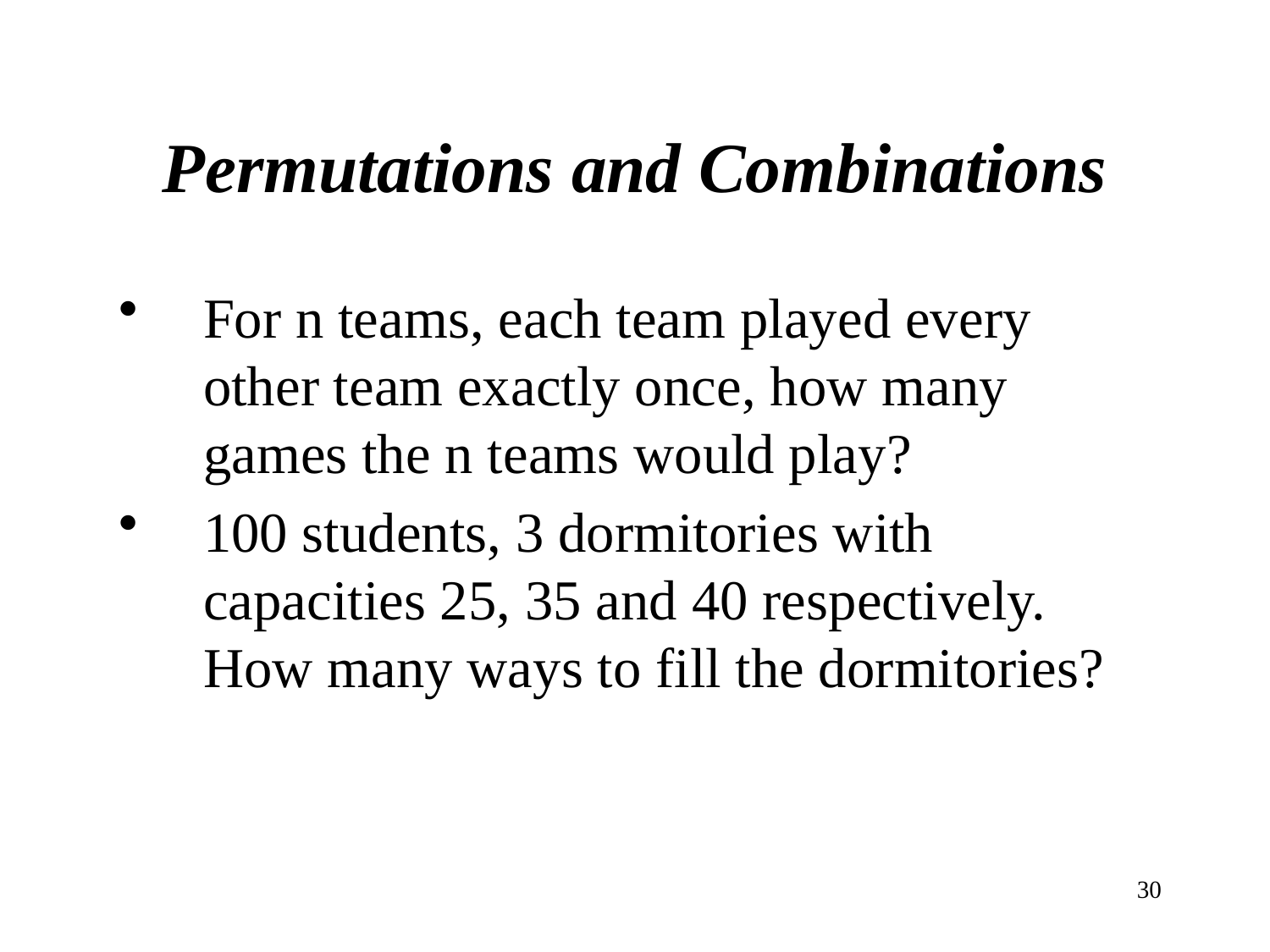

# Permutations and Combinations
For n teams, each team played every other team exactly once, how many games the n teams would play?
100 students, 3 dormitories with capacities 25, 35 and 40 respectively. How many ways to fill the dormitories?

30